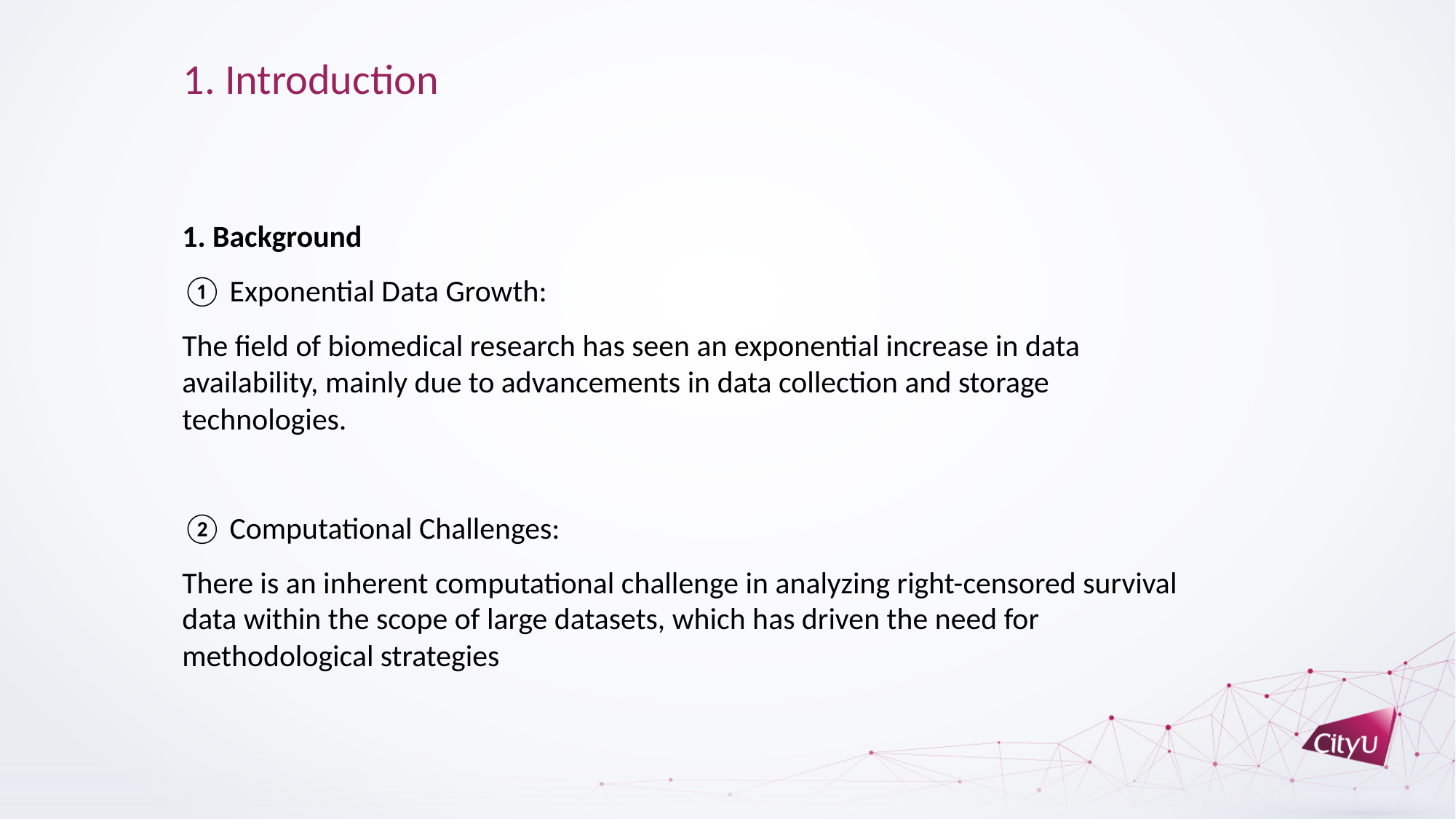

1. Introduction
1. Background
① Exponential Data Growth:
The field of biomedical research has seen an exponential increase in data availability, mainly due to advancements in data collection and storage technologies.

② Computational Challenges:
There is an inherent computational challenge in analyzing right-censored survival data within the scope of large datasets, which has driven the need for methodological strategies